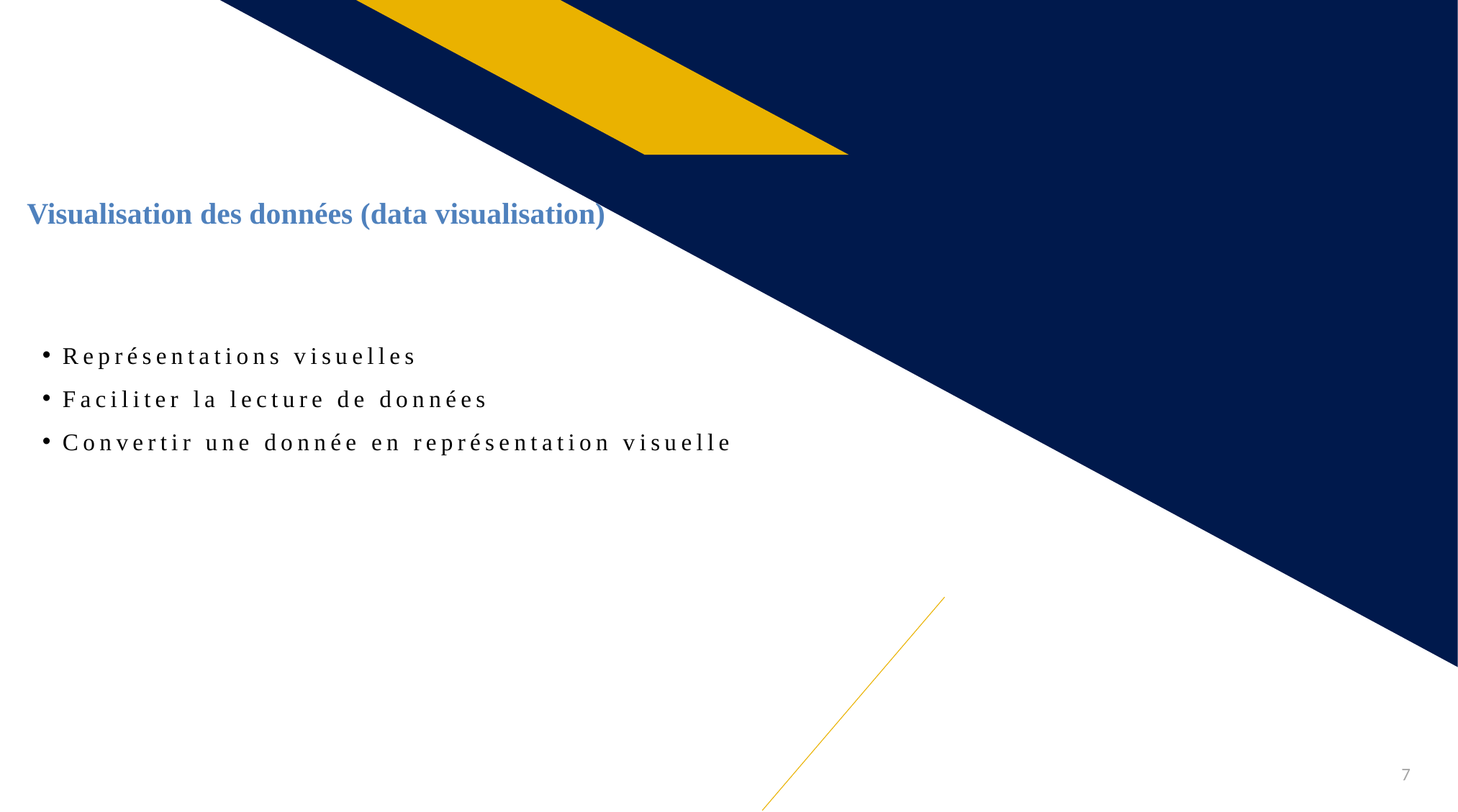

Visualisation des données (data visualisation)
Représentations visuelles
Faciliter la lecture de données
Convertir une donnée en représentation visuelle

7